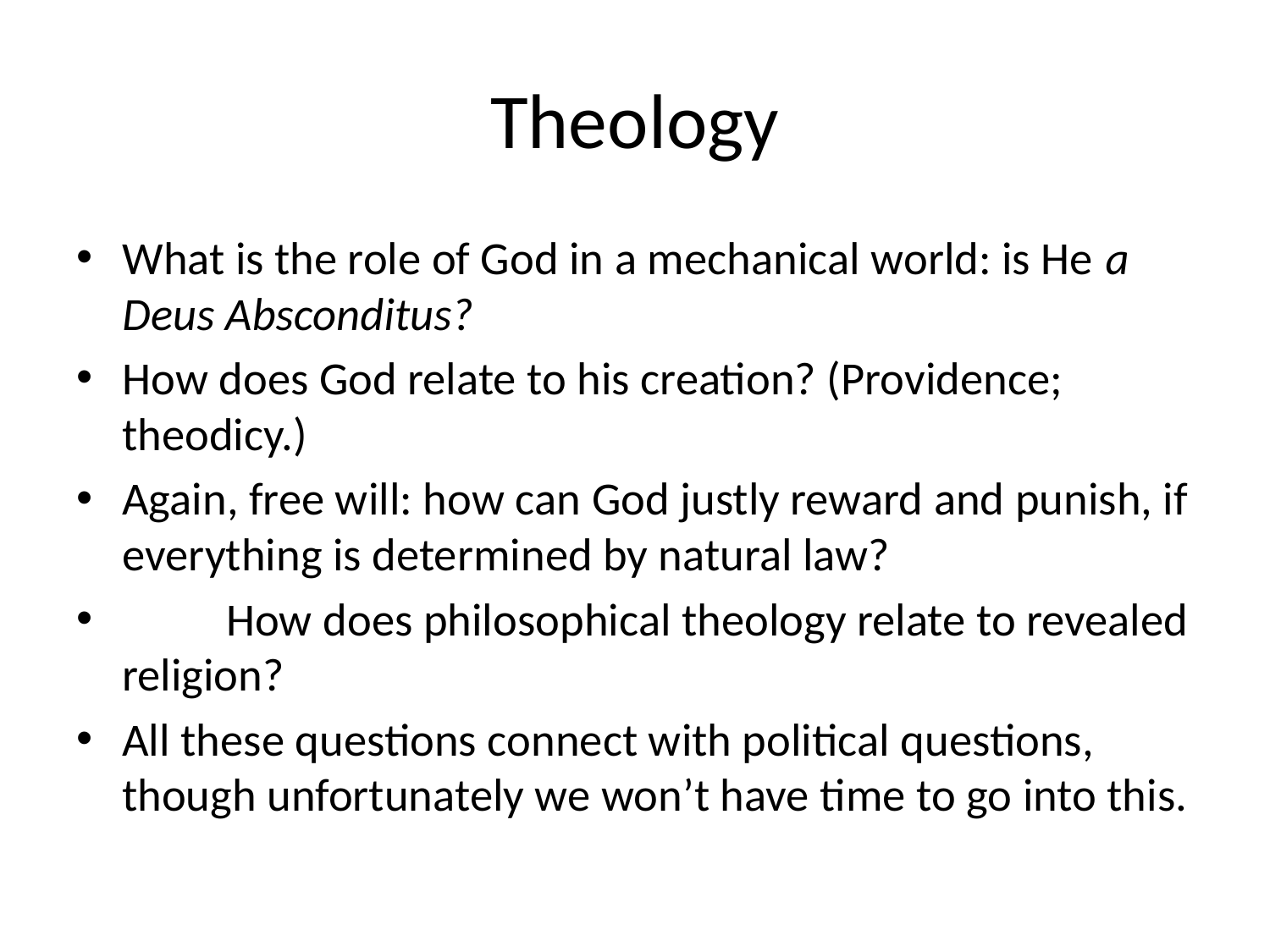

# Theology
What is the role of God in a mechanical world: is He a Deus Absconditus?
How does God relate to his creation? (Providence; theodicy.)
Again, free will: how can God justly reward and punish, if everything is determined by natural law?
	How does philosophical theology relate to revealed religion?
All these questions connect with political questions, though unfortunately we won’t have time to go into this.